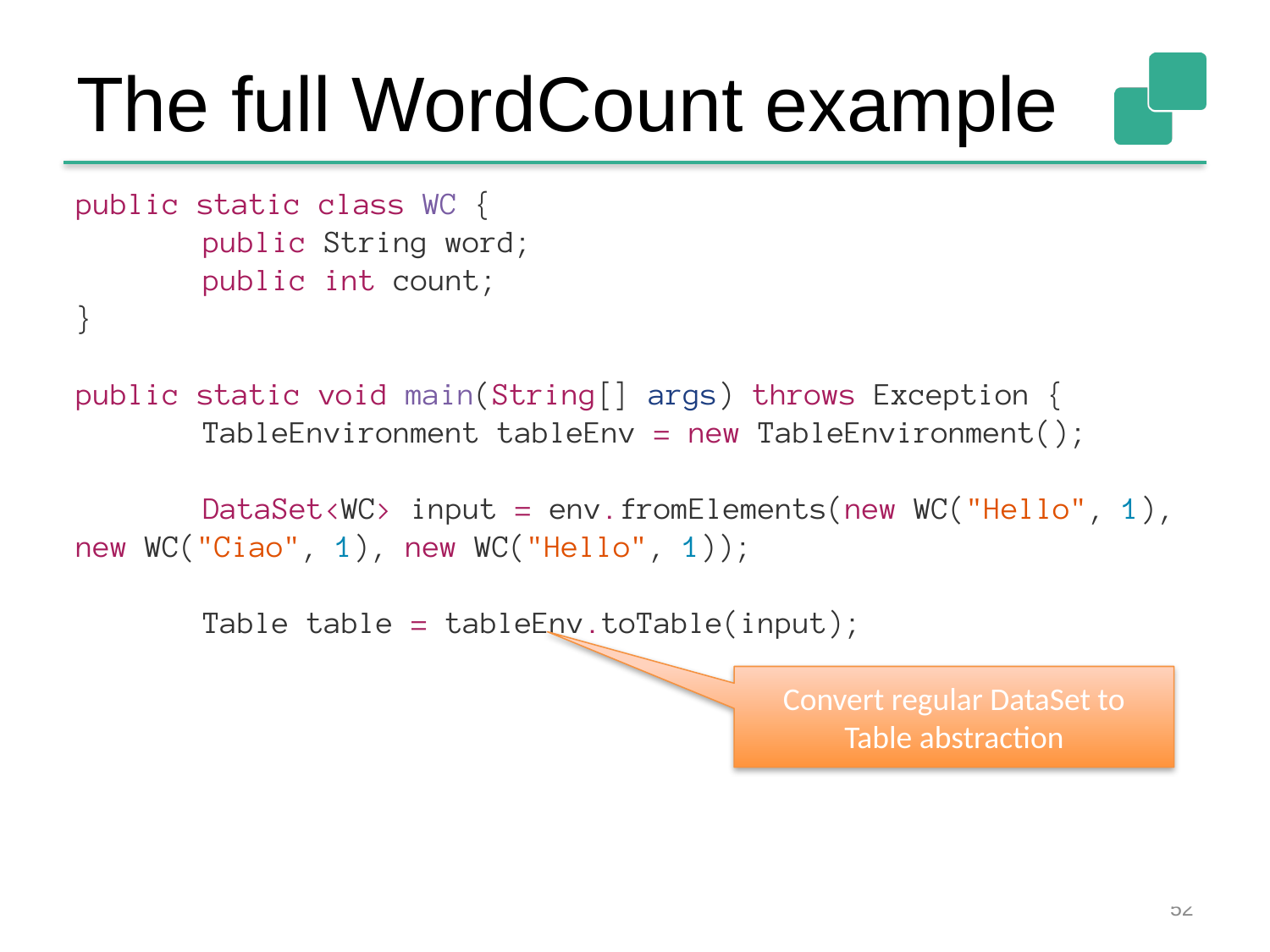

# The full WordCount example
public static class WC {
	public String word;
	public int count;
}

public static void main(String[] args) throws Exception {
	TableEnvironment tableEnv = new TableEnvironment();

	DataSet<WC> input = env.fromElements(new WC("Hello", 1), new WC("Ciao", 1), new WC("Hello", 1));

	Table table = tableEnv.toTable(input);

Convert regular DataSet to Table abstraction
52